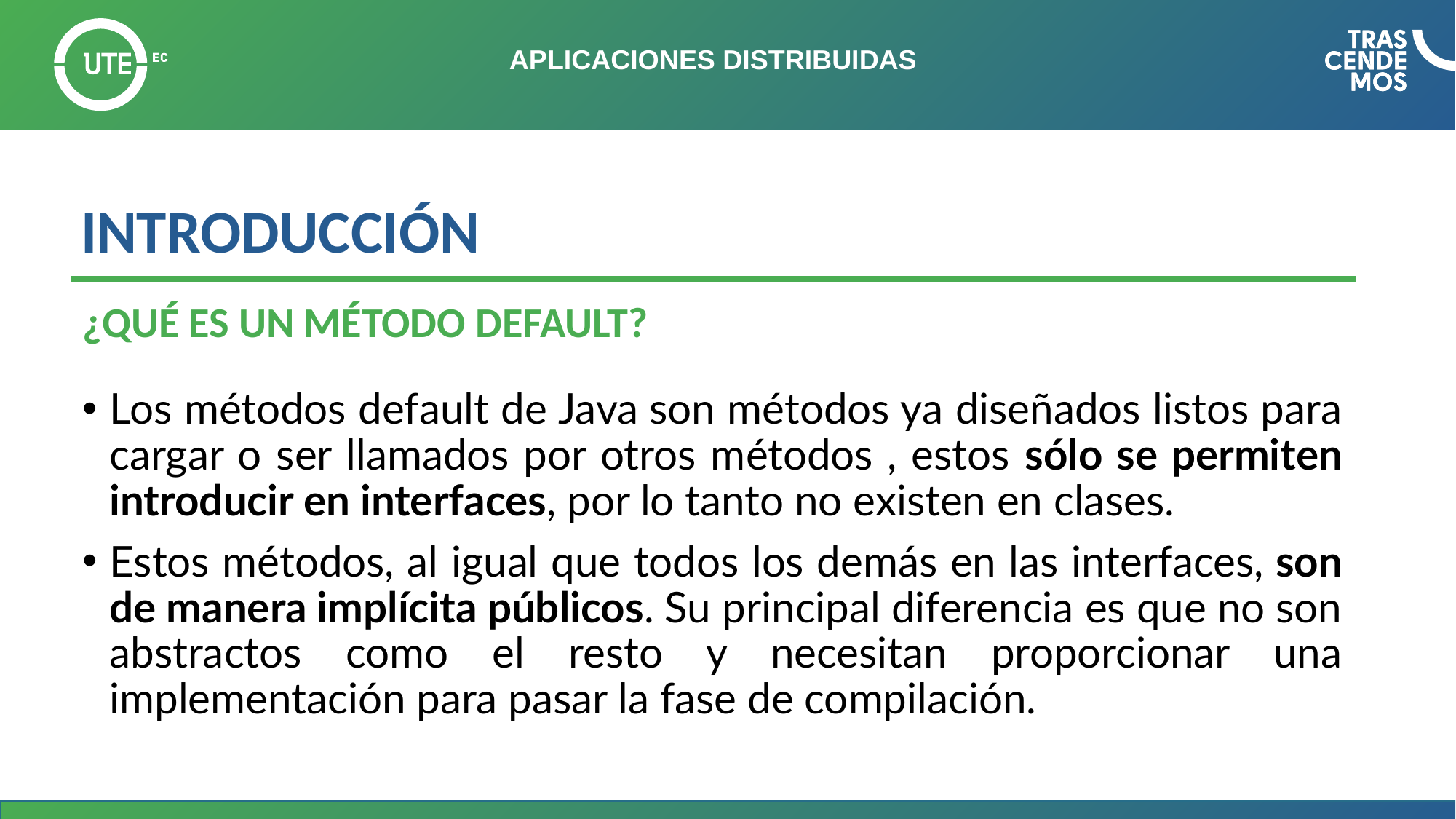

# APLICACIONES DISTRIBUIDAS
INTRODUCCIÓN
¿QUÉ ES UN MÉTODO DEFAULT?
Los métodos default de Java son métodos ya diseñados listos para cargar o ser llamados por otros métodos , estos sólo se permiten introducir en interfaces, por lo tanto no existen en clases.
Estos métodos, al igual que todos los demás en las interfaces, son de manera implícita públicos. Su principal diferencia es que no son abstractos como el resto y necesitan proporcionar una implementación para pasar la fase de compilación.